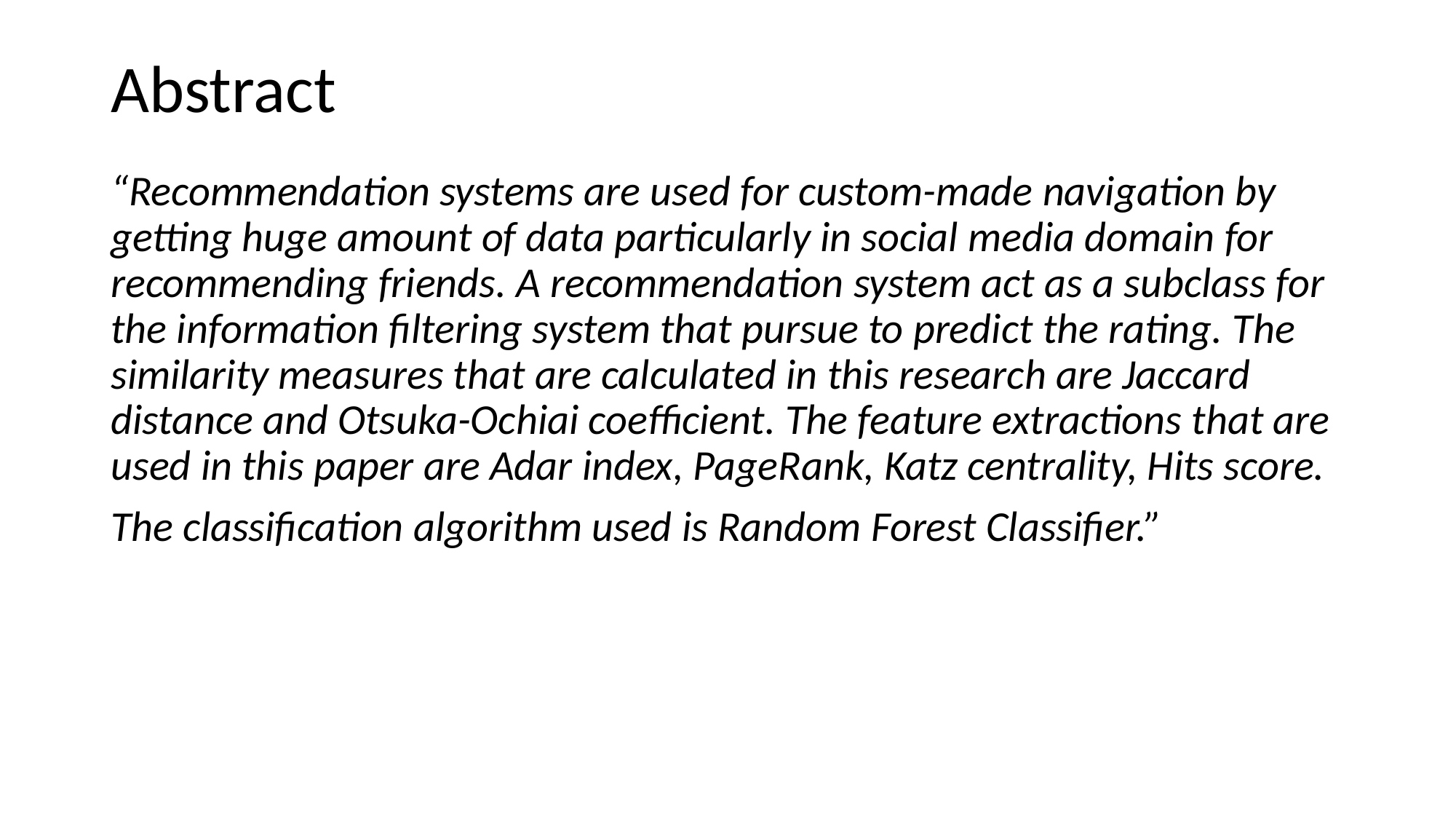

# Abstract
“Recommendation systems are used for custom-made navigation by getting huge amount of data particularly in social media domain for recommending friends. A recommendation system act as a subclass for the information filtering system that pursue to predict the rating. The similarity measures that are calculated in this research are Jaccard distance and Otsuka-Ochiai coefficient. The feature extractions that are used in this paper are Adar index, PageRank, Katz centrality, Hits score.
The classification algorithm used is Random Forest Classifier.”